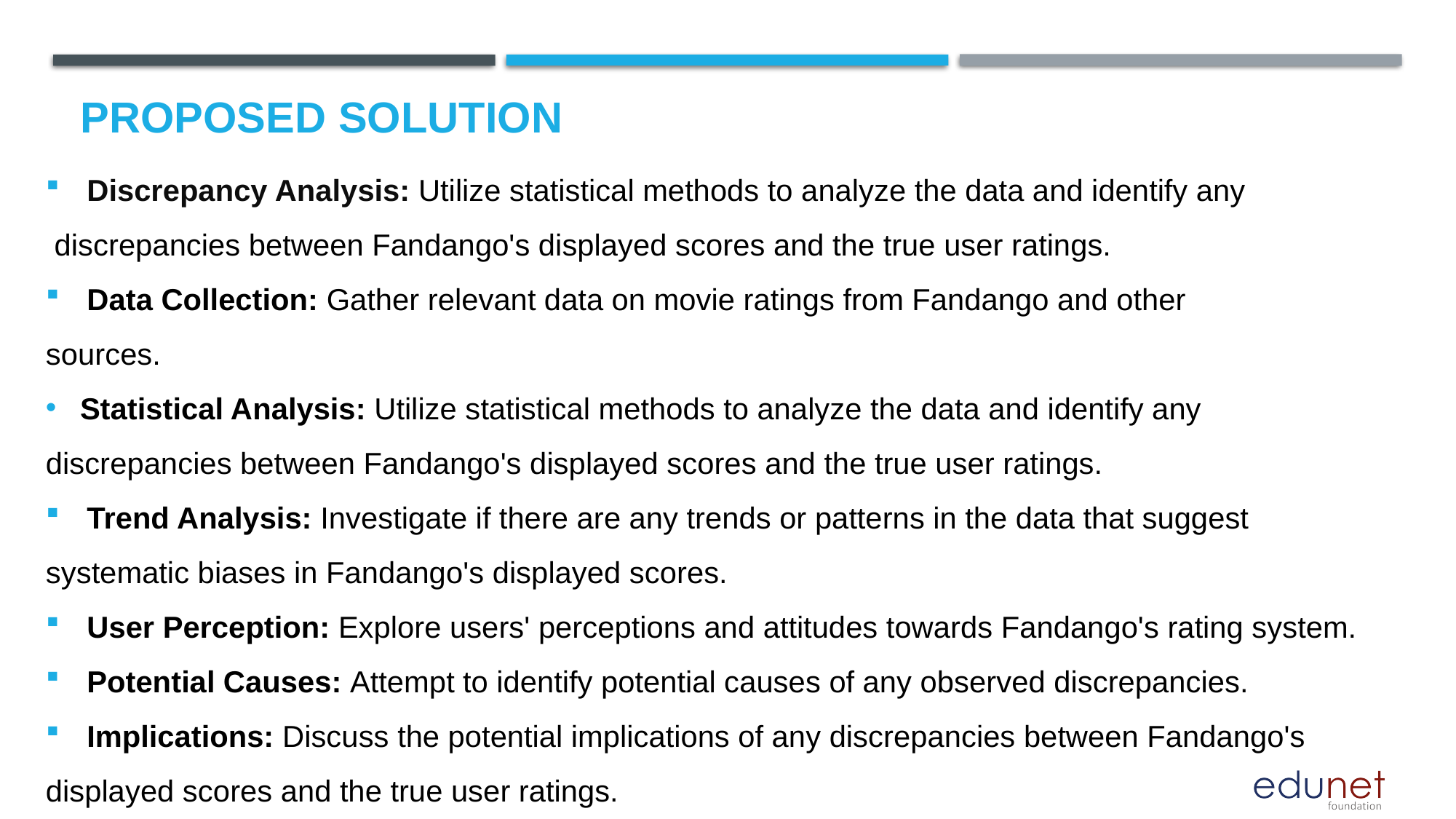

# Proposed Solution

Discrepancy Analysis: Utilize statistical methods to analyze the data and identify any
 discrepancies between Fandango's displayed scores and the true user ratings.
Data Collection: Gather relevant data on movie ratings from Fandango and other
sources.
Statistical Analysis: Utilize statistical methods to analyze the data and identify any
discrepancies between Fandango's displayed scores and the true user ratings.
Trend Analysis: Investigate if there are any trends or patterns in the data that suggest
systematic biases in Fandango's displayed scores.
User Perception: Explore users' perceptions and attitudes towards Fandango's rating system.
Potential Causes: Attempt to identify potential causes of any observed discrepancies.
Implications: Discuss the potential implications of any discrepancies between Fandango's
displayed scores and the true user ratings.